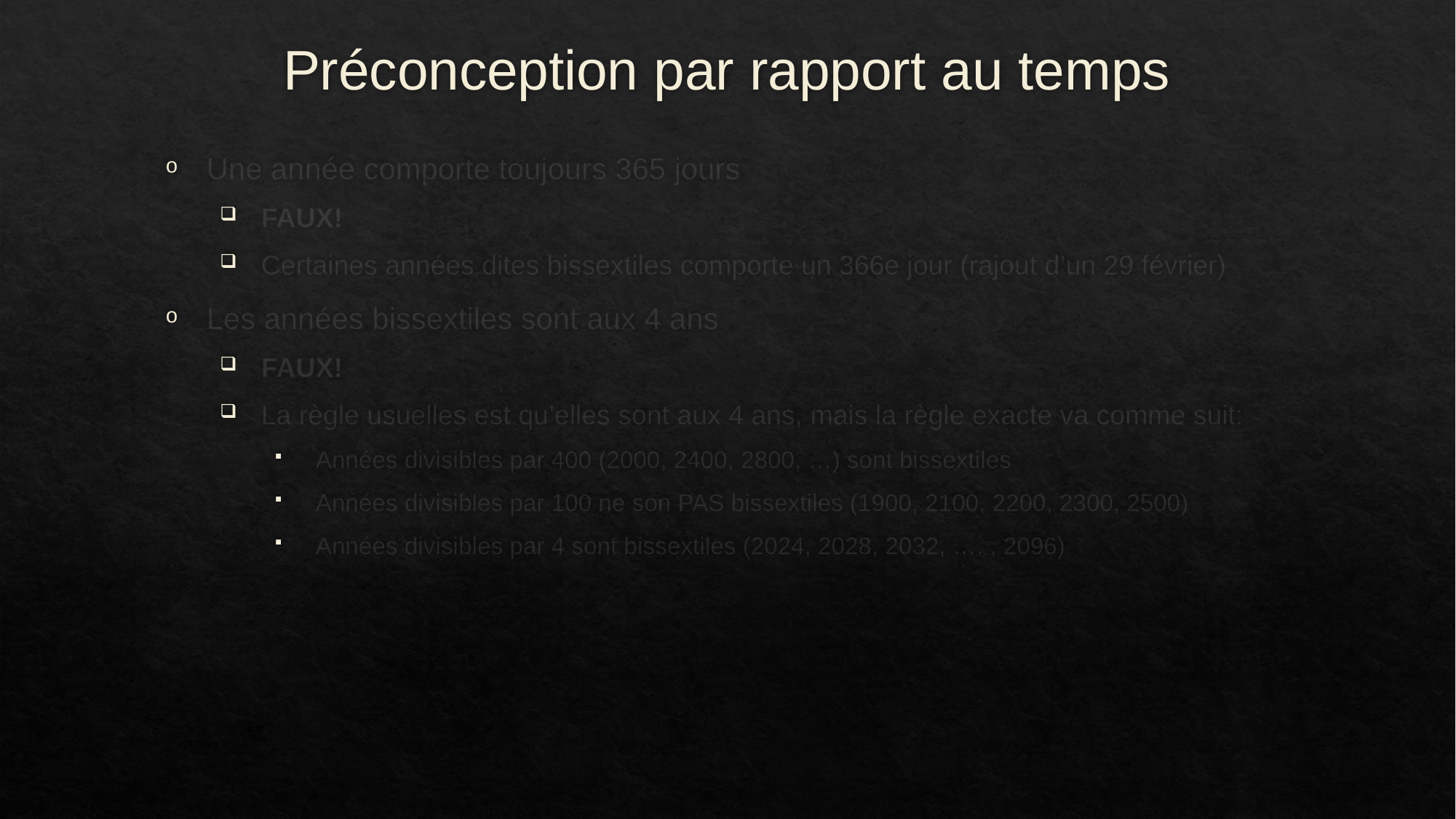

# Préconception par rapport au temps
Une année comporte toujours 365 jours
FAUX!
Certaines années dites bissextiles comporte un 366e jour (rajout d’un 29 février)
Les années bissextiles sont aux 4 ans
FAUX!
La règle usuelles est qu’elles sont aux 4 ans, mais la règle exacte va comme suit:
Années divisibles par 400 (2000, 2400, 2800, …) sont bissextiles
Années divisibles par 100 ne son PAS bissextiles (1900, 2100, 2200, 2300, 2500)
Années divisibles par 4 sont bissextiles (2024, 2028, 2032, …. , 2096)